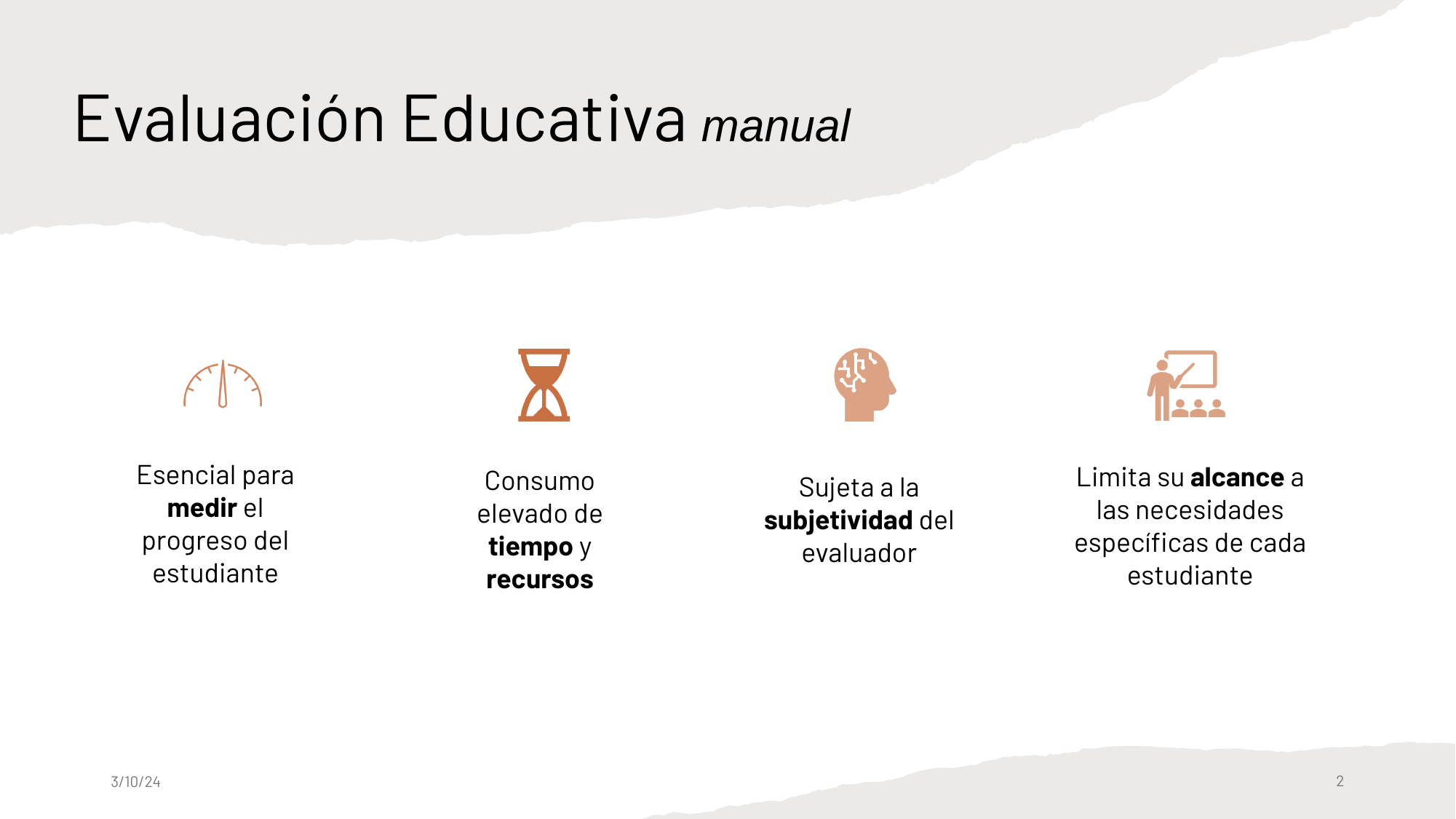

# Evaluación Educativa manual

Esencial para medir el progreso del estudiante
Limita su alcance a las necesidades específicas de cada estudiante
Consumo elevado de tiempo y recursos
Sujeta a la subjetividad del evaluador

3/10/24
2